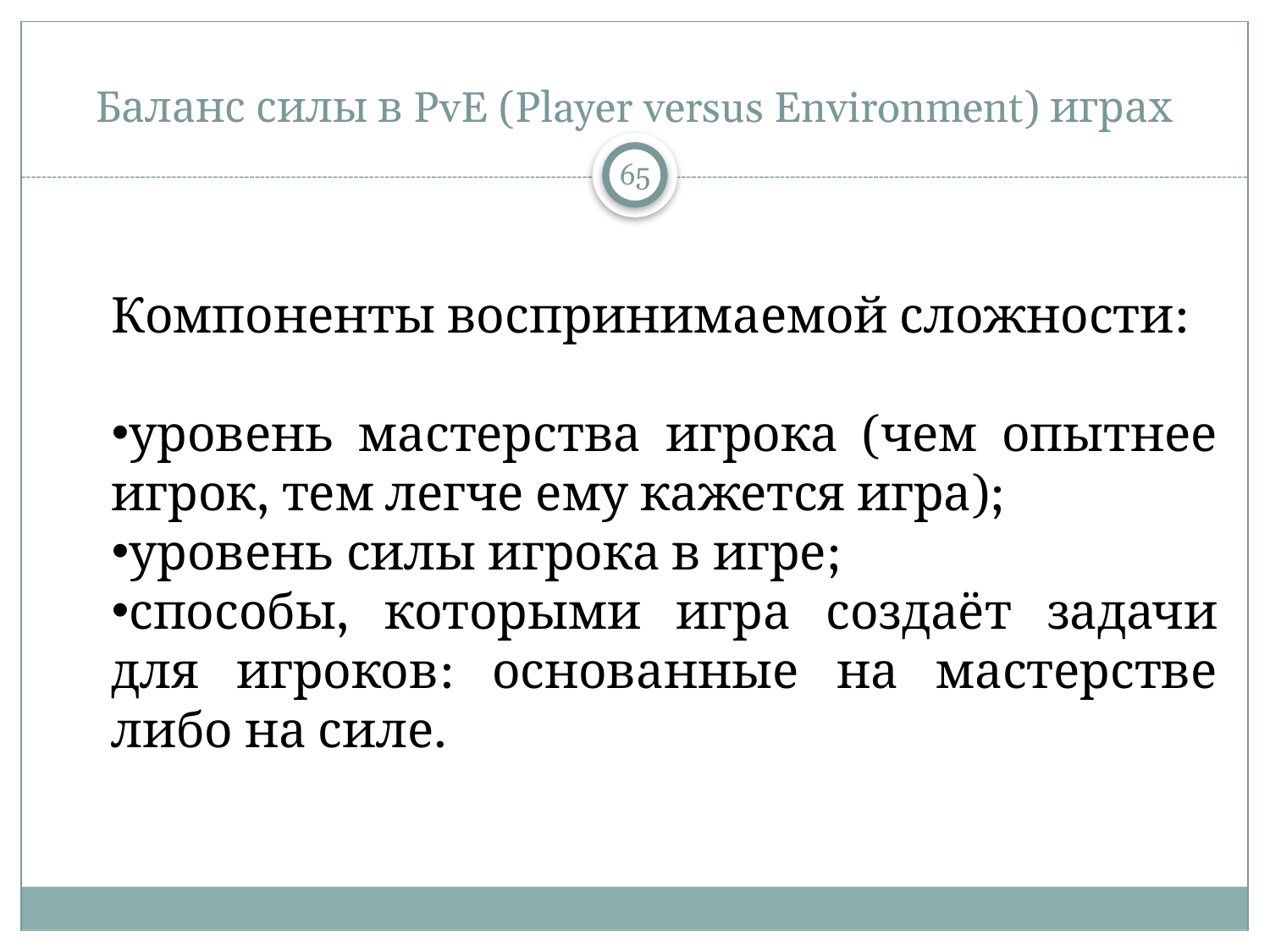

# Баланс силы в PvE (Player versus Environment) играх
65
Компоненты воспринимаемой сложности:

уровень мастерства игрока (чем опытнее игрок, тем легче ему кажется игра);
уровень силы игрока в игре;
способы, которыми игра создаёт задачи для игроков: основанные на мастерстве либо на силе.